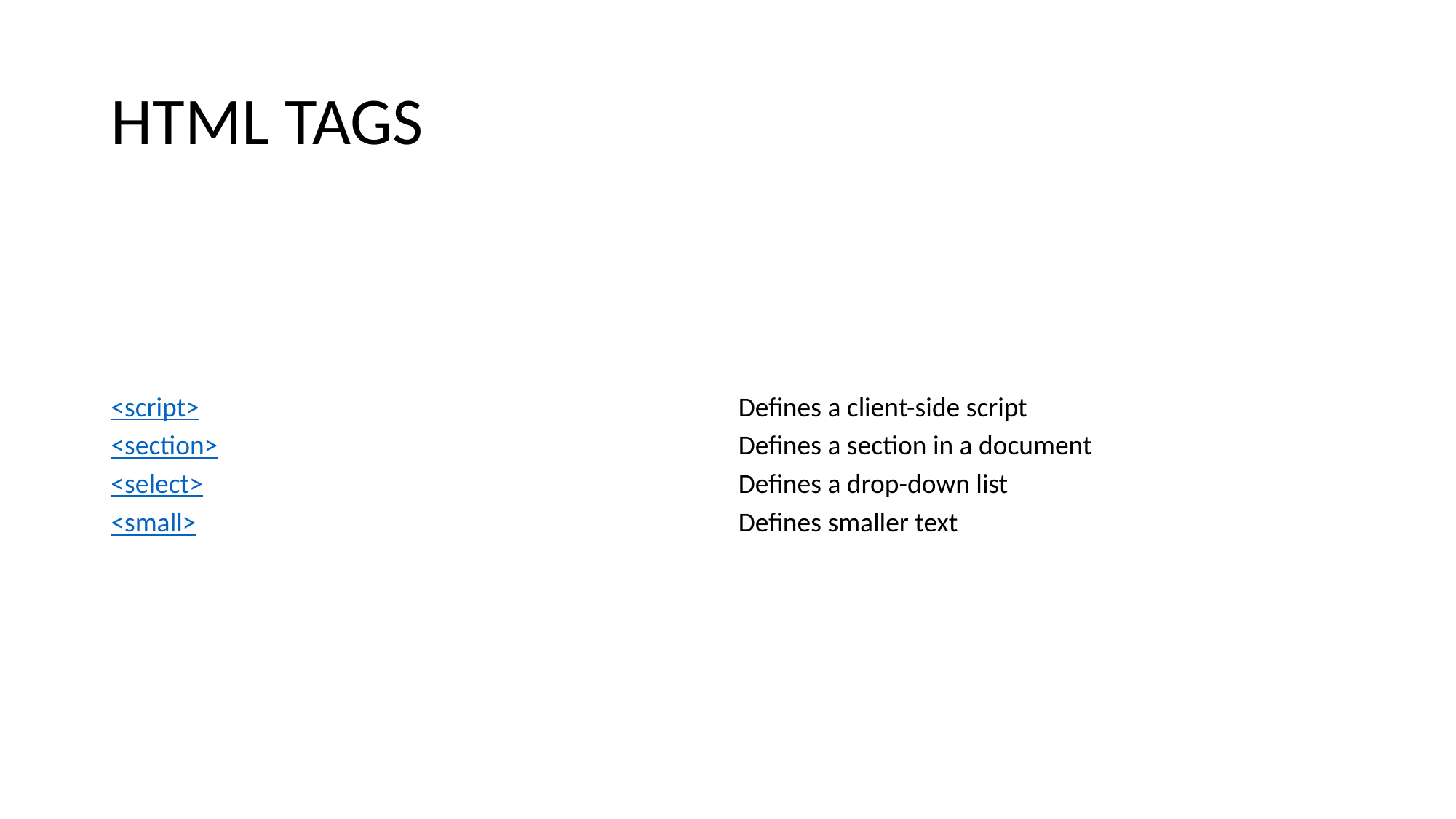

# HTML TAGS
| <script> | Defines a client-side script |
| --- | --- |
| <section> | Defines a section in a document |
| <select> | Defines a drop-down list |
| <small> | Defines smaller text |